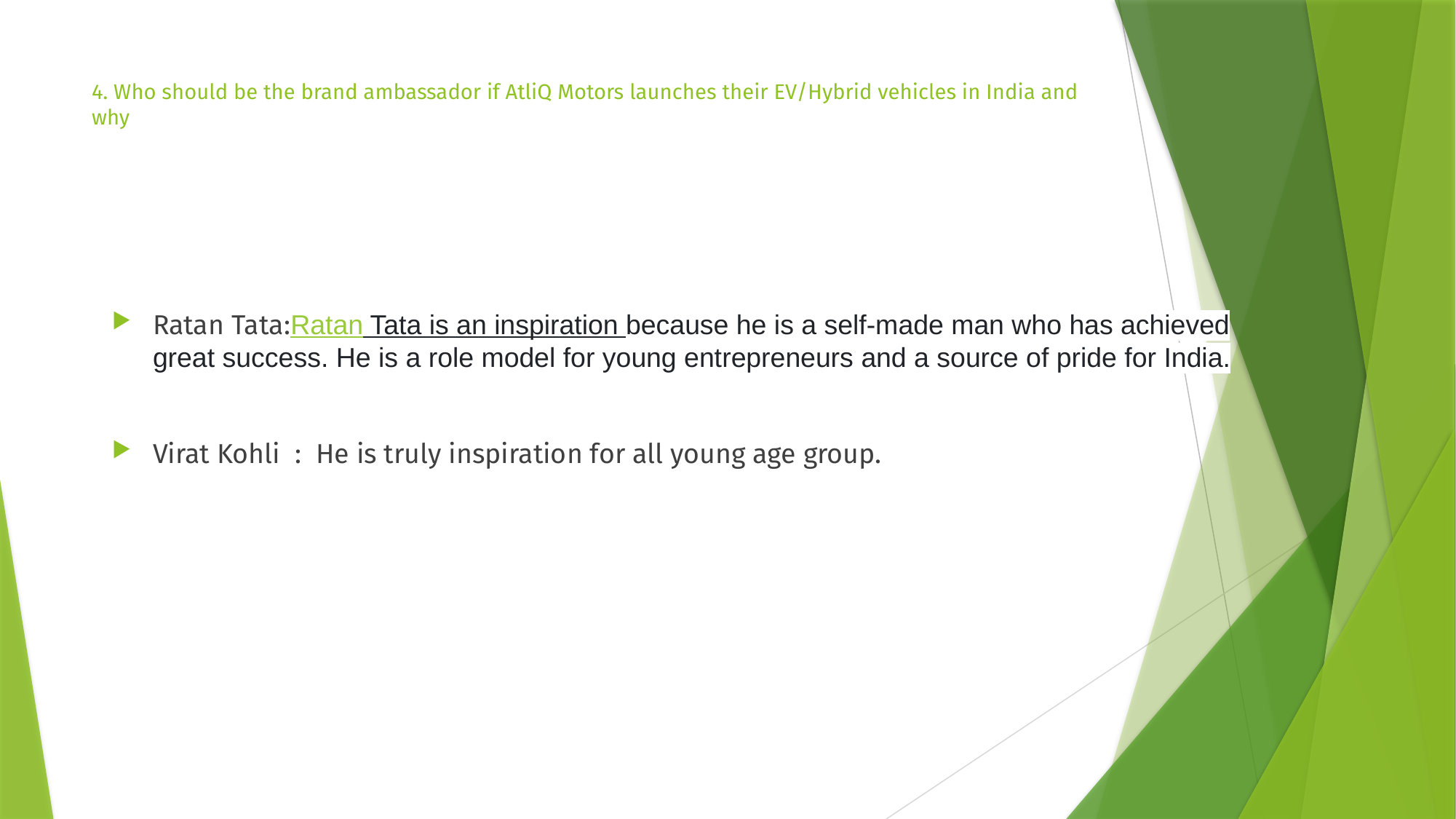

# 4. Who should be the brand ambassador if AtliQ Motors launches their EV/Hybrid vehicles in India and why
Ratan Tata:Ratan Tata is an inspiration because he is a self-made man who has achieved great success. He is a role model for young entrepreneurs and a source of pride for India.

Virat Kohli  :  He is truly inspiration for all young age group.